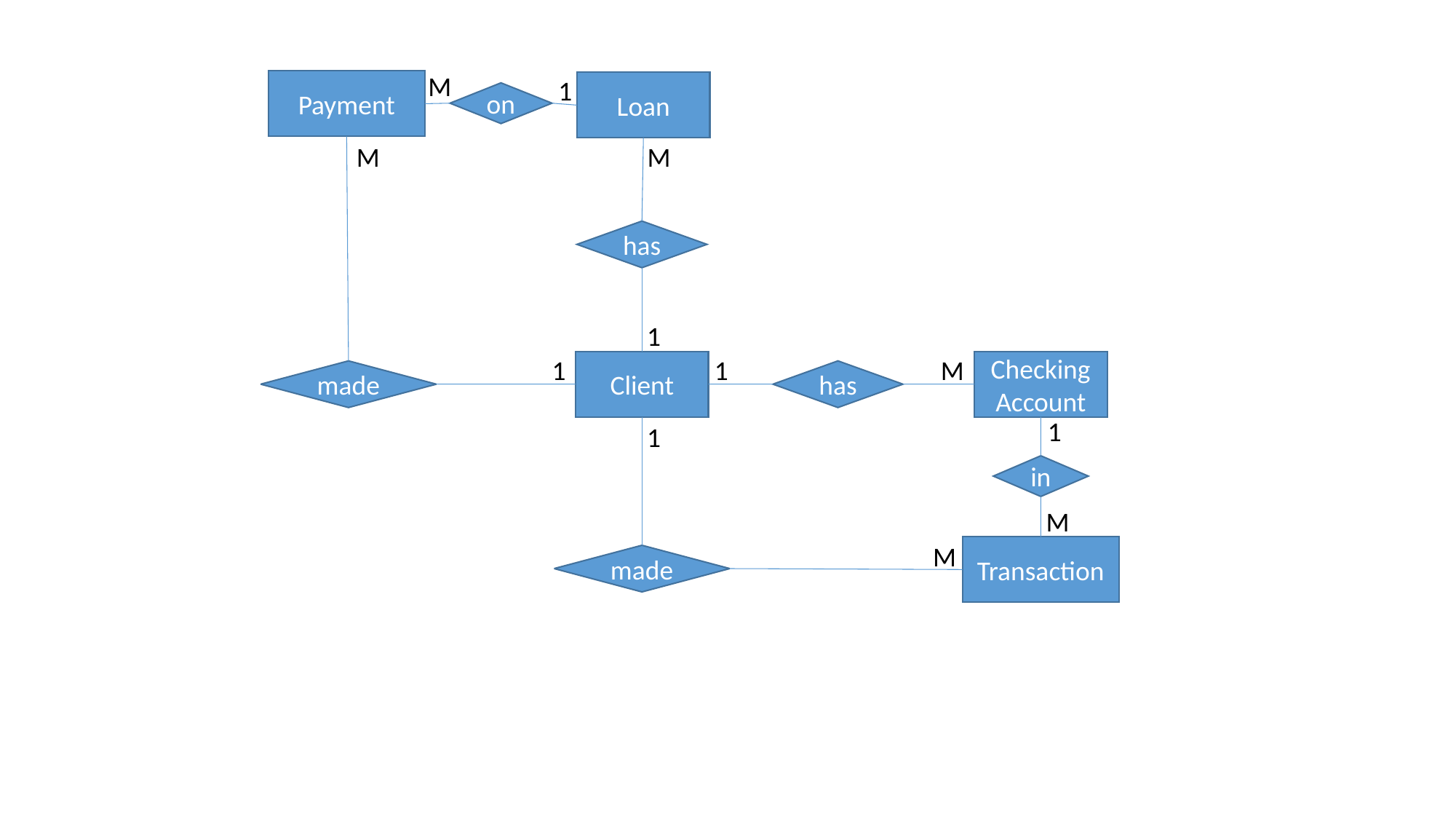

M
1
Payment
Loan
on
M
M
has
1
1
1
M
Checking Account
Client
made
has
1
1
in
M
M
Transaction
made